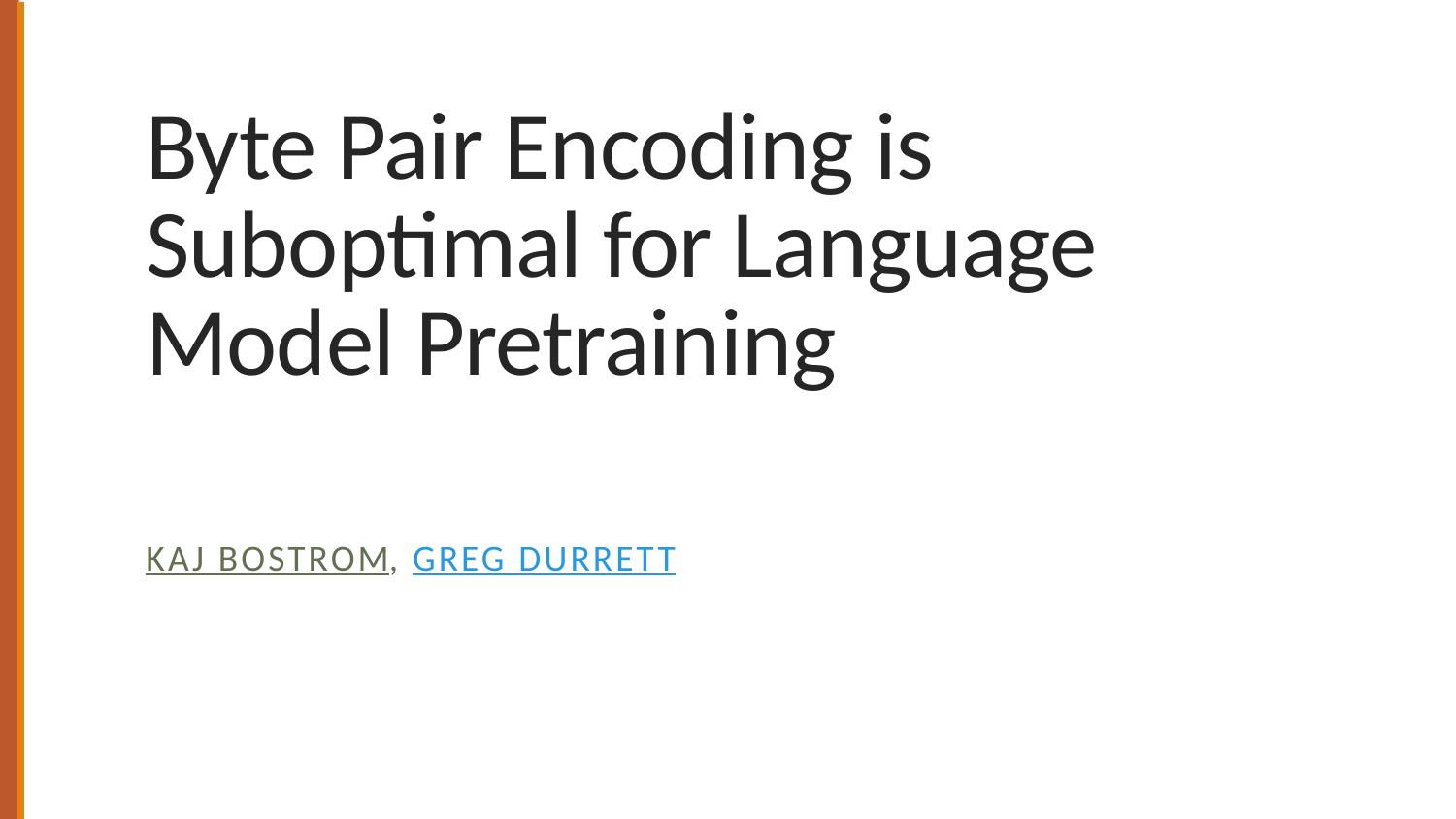

# Byte Pair Encoding is Suboptimal for Language Model Pretraining
Kaj Bostrom, Greg Durrett